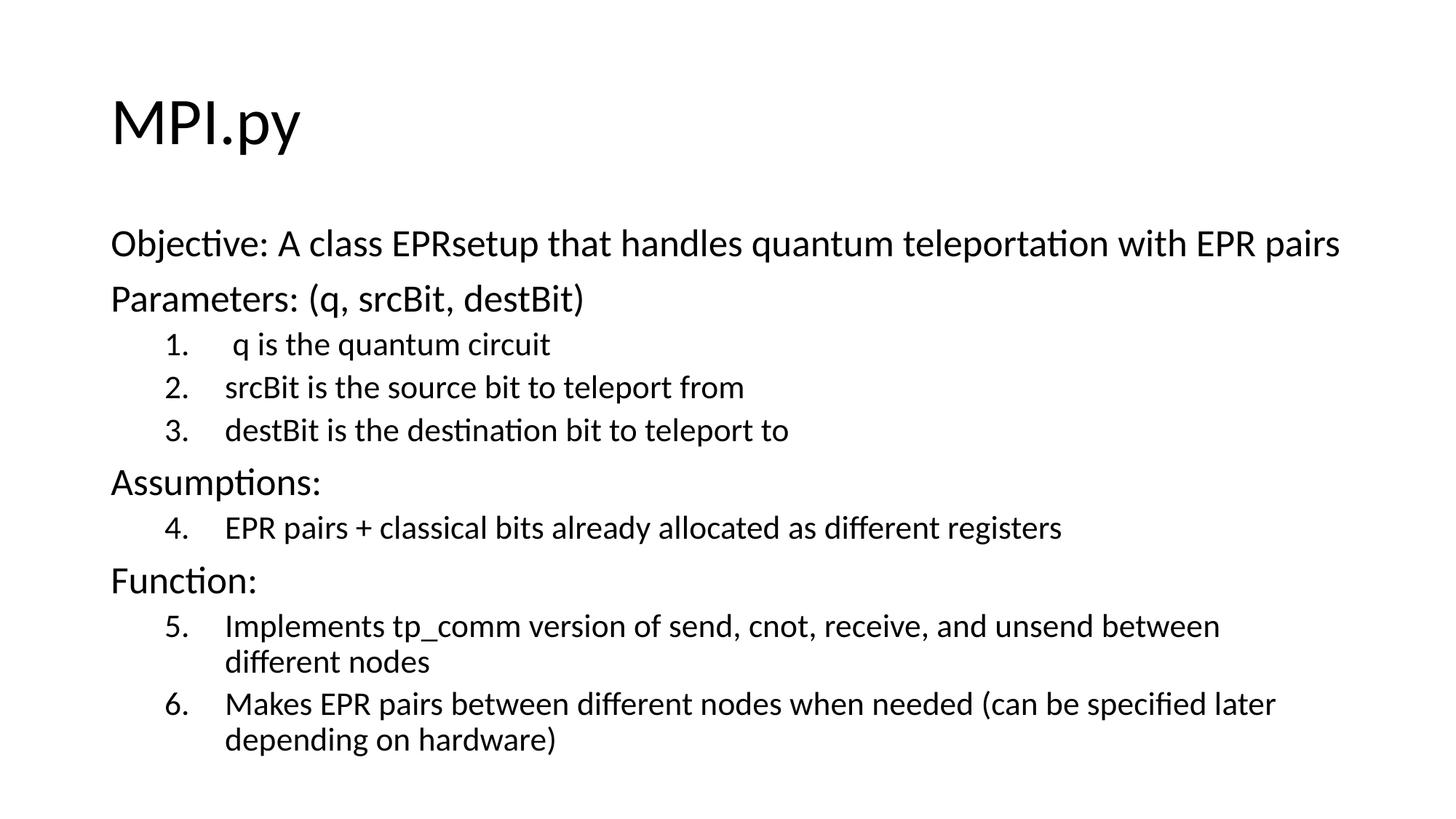

# MPI.py
Objective: A class EPRsetup that handles quantum teleportation with EPR pairs
Parameters: (q, srcBit, destBit)
 q is the quantum circuit
srcBit is the source bit to teleport from
destBit is the destination bit to teleport to
Assumptions:
EPR pairs + classical bits already allocated as different registers
Function:
Implements tp_comm version of send, cnot, receive, and unsend between different nodes
Makes EPR pairs between different nodes when needed (can be specified later depending on hardware)